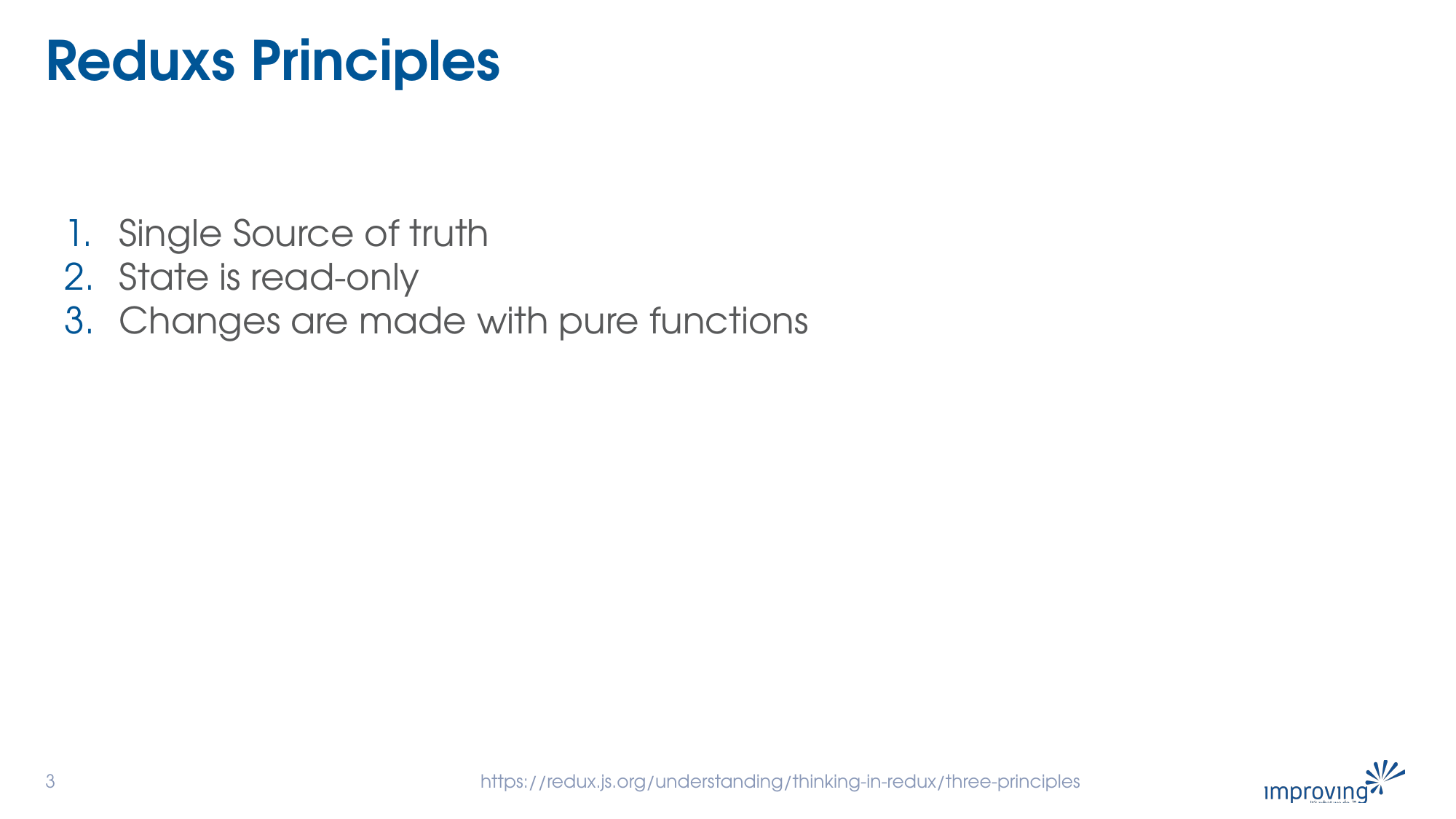

# Reduxs Principles

Single Source of truth
State is read-only
Changes are made with pure functions
3
https://redux.js.org/understanding/thinking-in-redux/three-principles